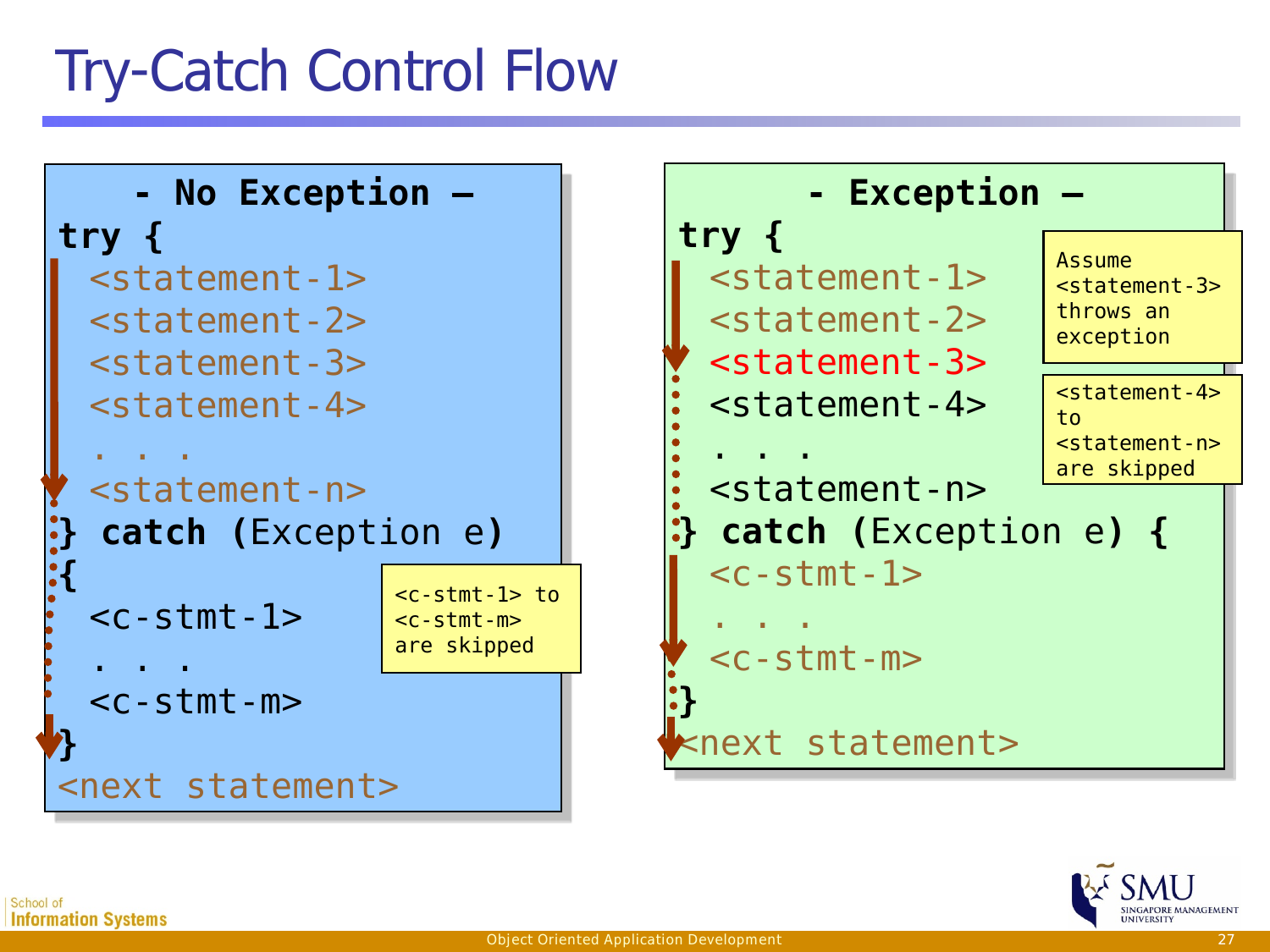

# Try-Catch Control Flow
- Exception –
try {
	<statement-1>
	<statement-2>
	<statement-3>
	<statement-4>
	. . .
	<statement-n>
} catch (Exception e) {
	<c-stmt-1>
	. . .
	<c-stmt-m>
}
<next statement>
- No Exception –
try {
	<statement-1>
	<statement-2>
	<statement-3>
	<statement-4>
	. . .
	<statement-n>
} catch (Exception e) {
	<c-stmt-1>
	. . .
	<c-stmt-m>
}
<next statement>
Assume <statement-3>
throws an exception

<statement-4> to <statement-n>
are skipped

<c-stmt-1> to <c-stmt-m>
are skipped

                        27
Object Oriented Application Development